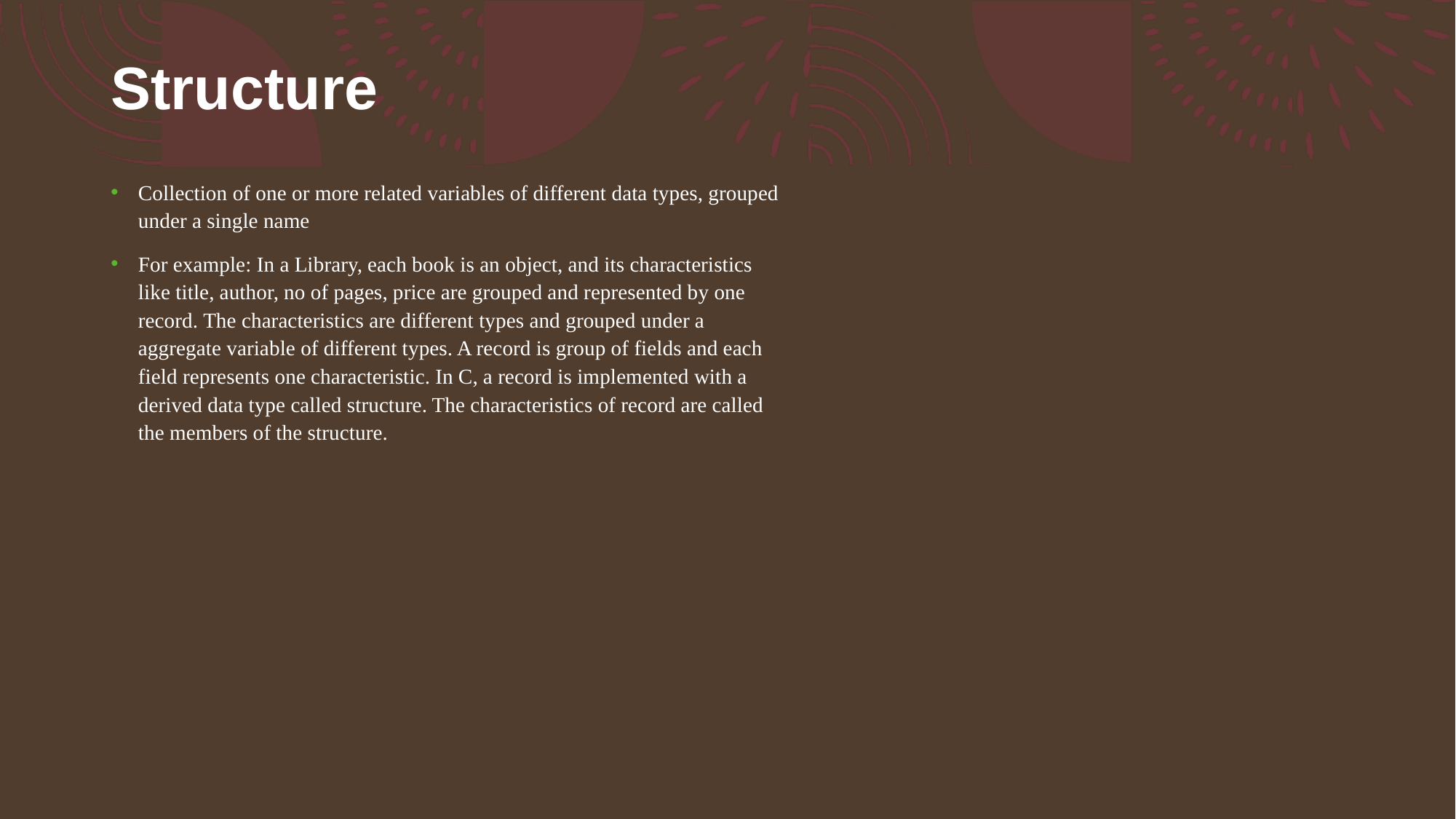

# Structure
Collection of one or more related variables of different data types, grouped under a single name
For example: In a Library, each book is an object, and its characteristics like title, author, no of pages, price are grouped and represented by one record. The characteristics are different types and grouped under a aggregate variable of different types. A record is group of fields and each field represents one characteristic. In C, a record is implemented with a derived data type called structure. The characteristics of record are called the members of the structure.